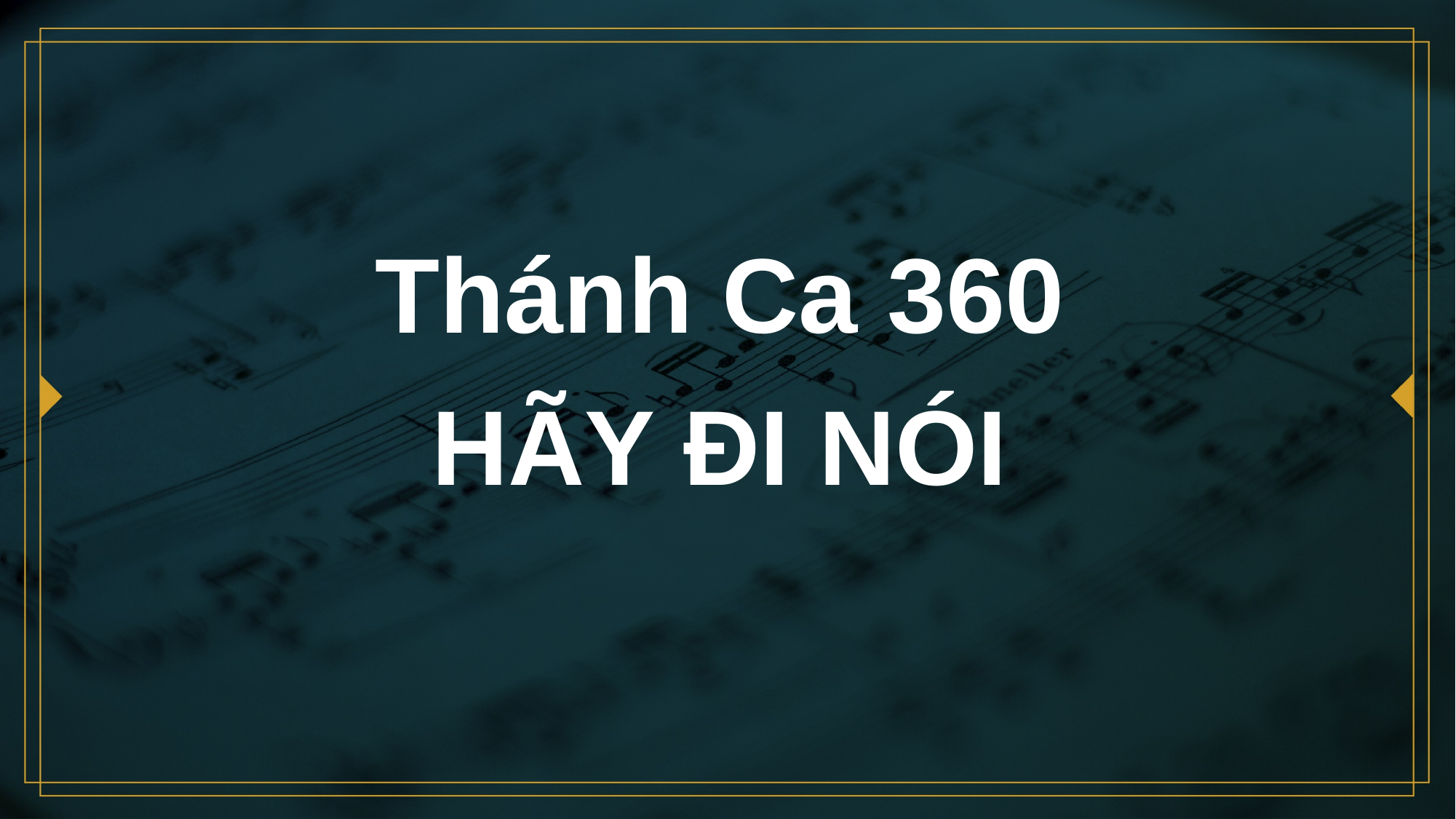

# Thánh Ca 360 HÃY ĐI NÓI